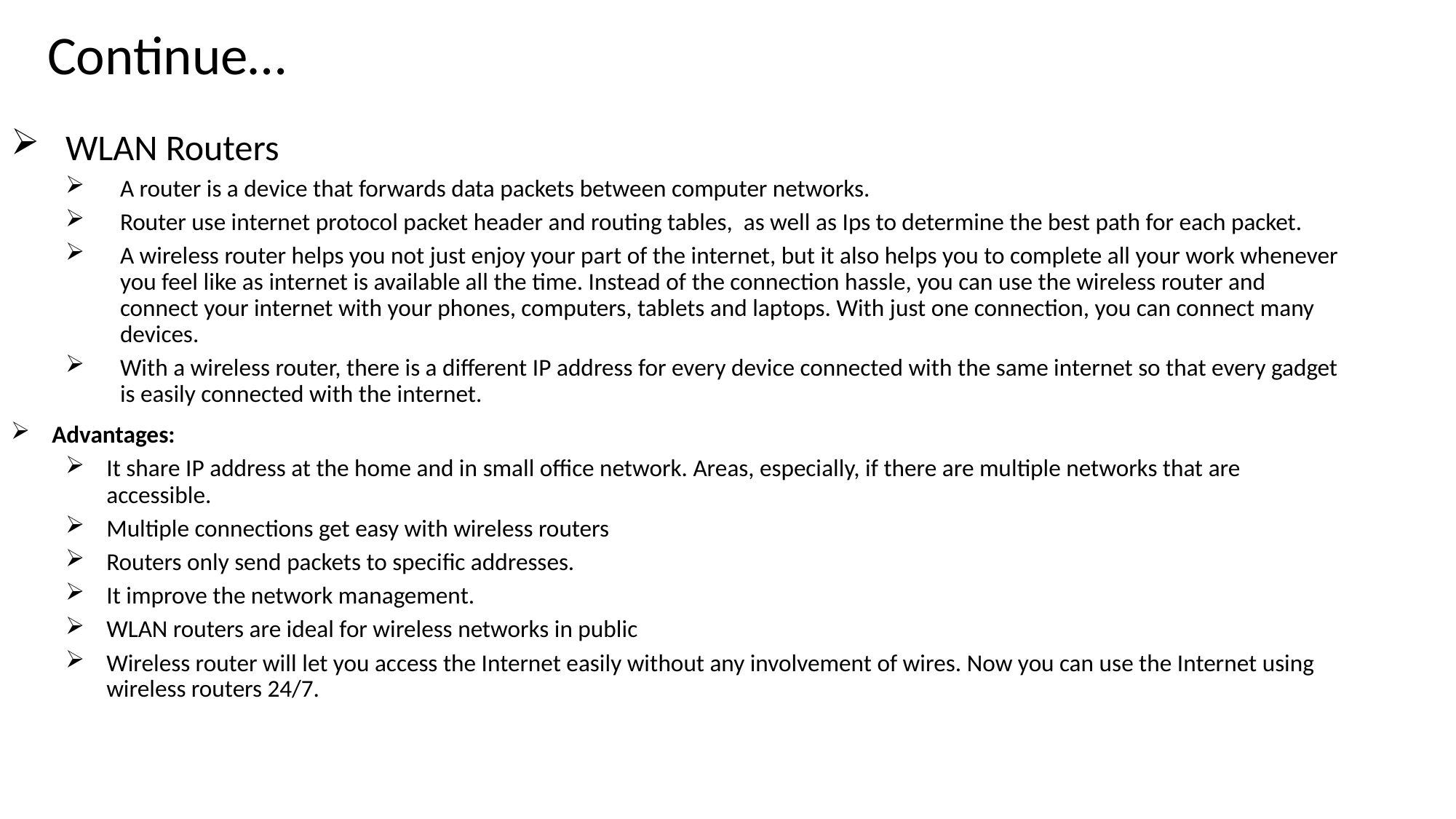

# Continue…
WLAN Routers
A router is a device that forwards data packets between computer networks.
Router use internet protocol packet header and routing tables,  as well as Ips to determine the best path for each packet.
A wireless router helps you not just enjoy your part of the internet, but it also helps you to complete all your work whenever you feel like as internet is available all the time. Instead of the connection hassle, you can use the wireless router and connect your internet with your phones, computers, tablets and laptops. With just one connection, you can connect many devices.
With a wireless router, there is a different IP address for every device connected with the same internet so that every gadget is easily connected with the internet.
Advantages:
It share IP address at the home and in small office network. Areas, especially, if there are multiple networks that are accessible.
Multiple connections get easy with wireless routers
Routers only send packets to specific addresses.
It improve the network management.
WLAN routers are ideal for wireless networks in public
Wireless router will let you access the Internet easily without any involvement of wires. Now you can use the Internet using wireless routers 24/7.